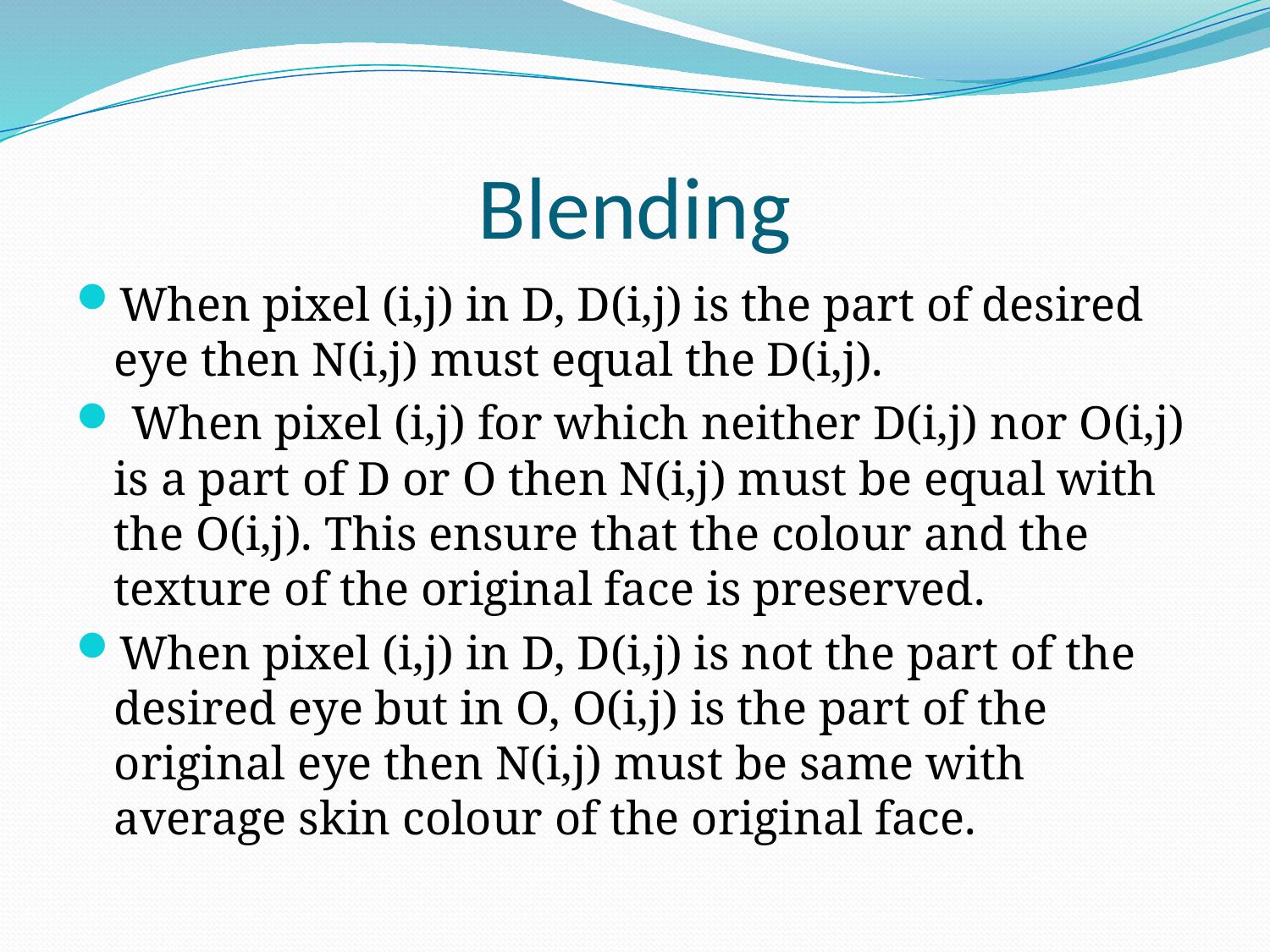

# Blending
When pixel (i,j) in D, D(i,j) is the part of desired eye then N(i,j) must equal the D(i,j).
 When pixel (i,j) for which neither D(i,j) nor O(i,j) is a part of D or O then N(i,j) must be equal with the O(i,j). This ensure that the colour and the texture of the original face is preserved.
When pixel (i,j) in D, D(i,j) is not the part of the desired eye but in O, O(i,j) is the part of the original eye then N(i,j) must be same with average skin colour of the original face.